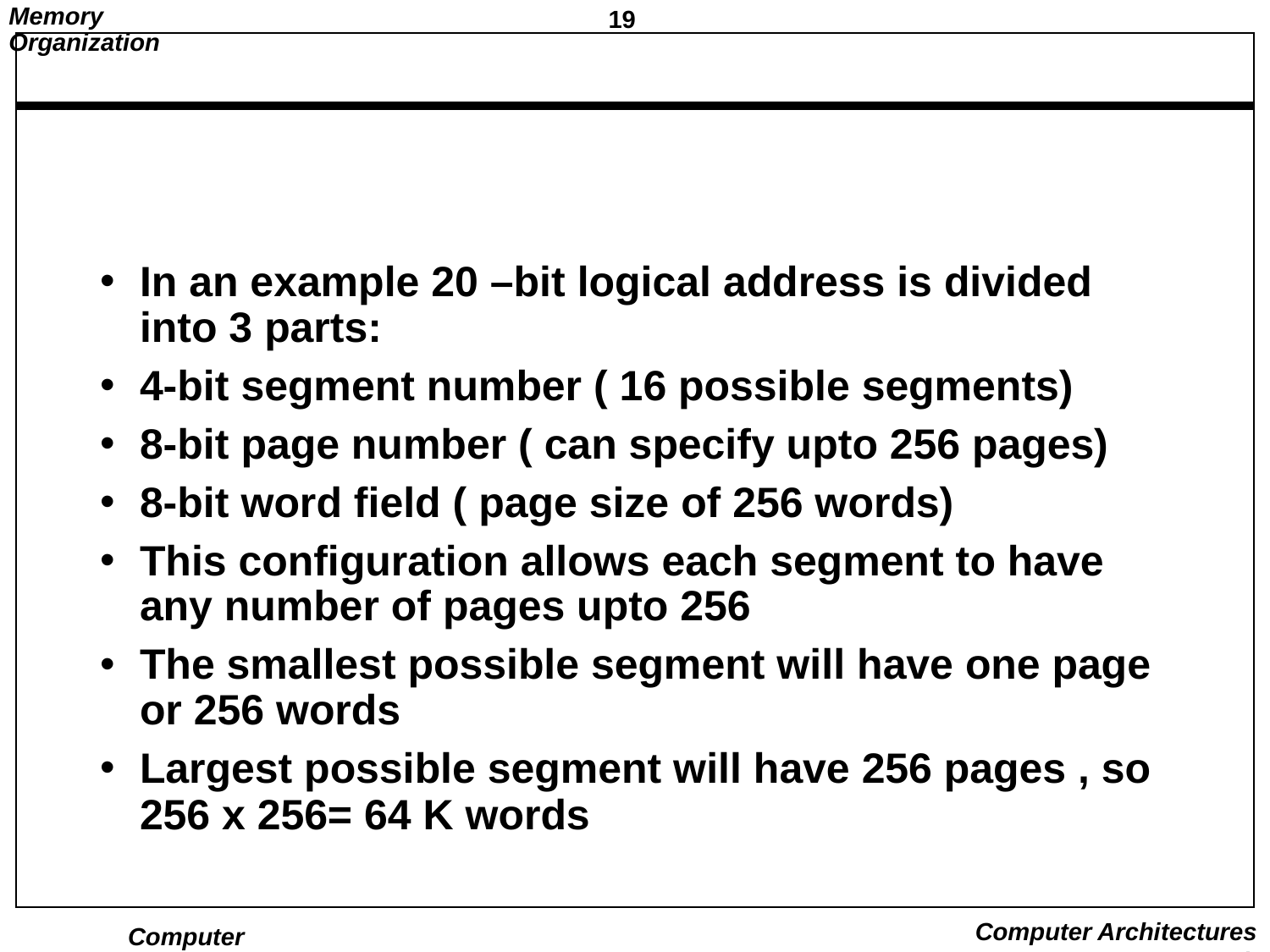

#
In an example 20 –bit logical address is divided into 3 parts:
4-bit segment number ( 16 possible segments)
8-bit page number ( can specify upto 256 pages)
8-bit word field ( page size of 256 words)
This configuration allows each segment to have any number of pages upto 256
The smallest possible segment will have one page or 256 words
Largest possible segment will have 256 pages , so 256 x 256= 64 K words